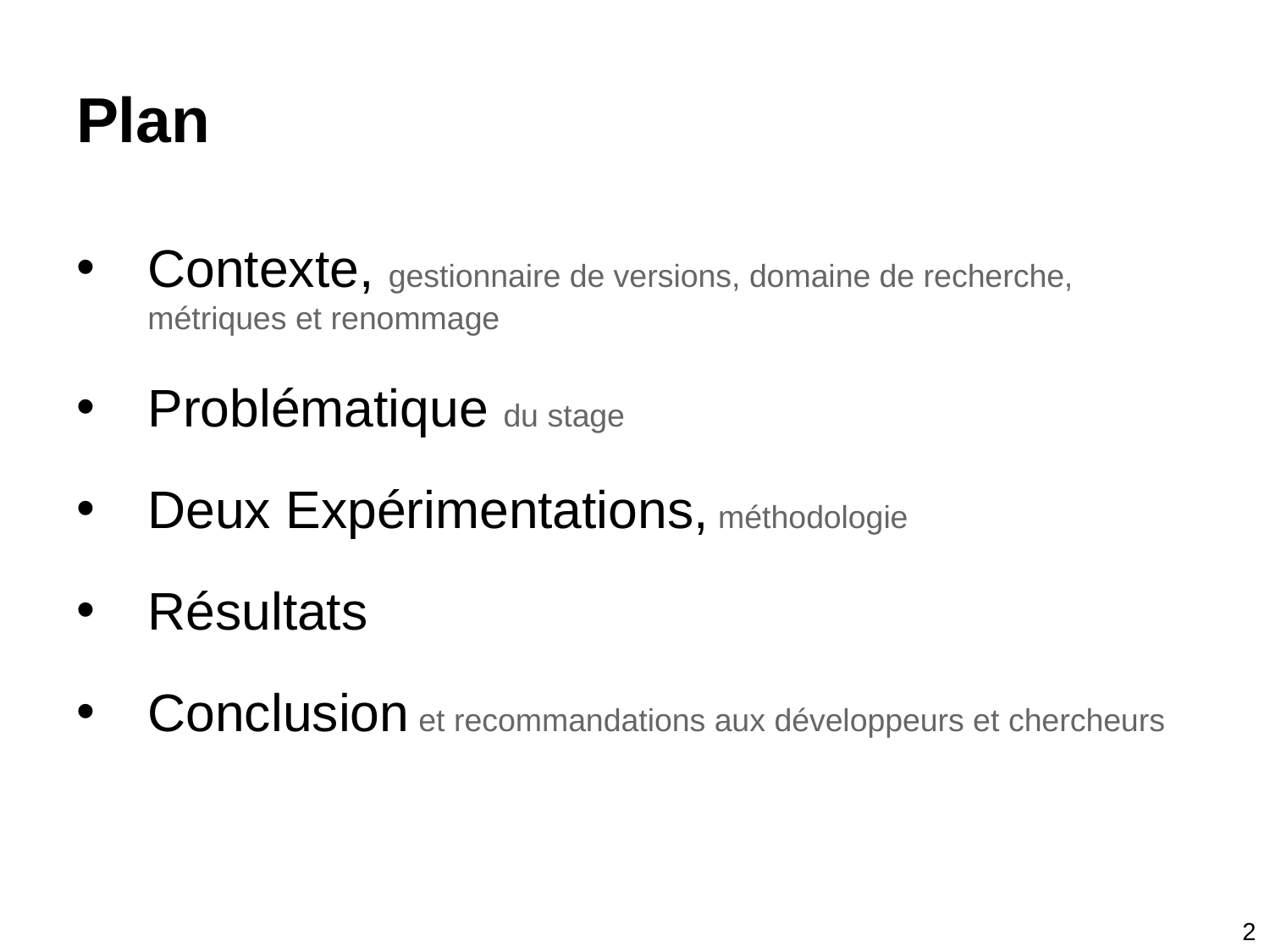

# Plan
Contexte, gestionnaire de versions, domaine de recherche, métriques et renommage
Problématique du stage
Deux Expérimentations, méthodologie
Résultats
Conclusion et recommandations aux développeurs et chercheurs
2